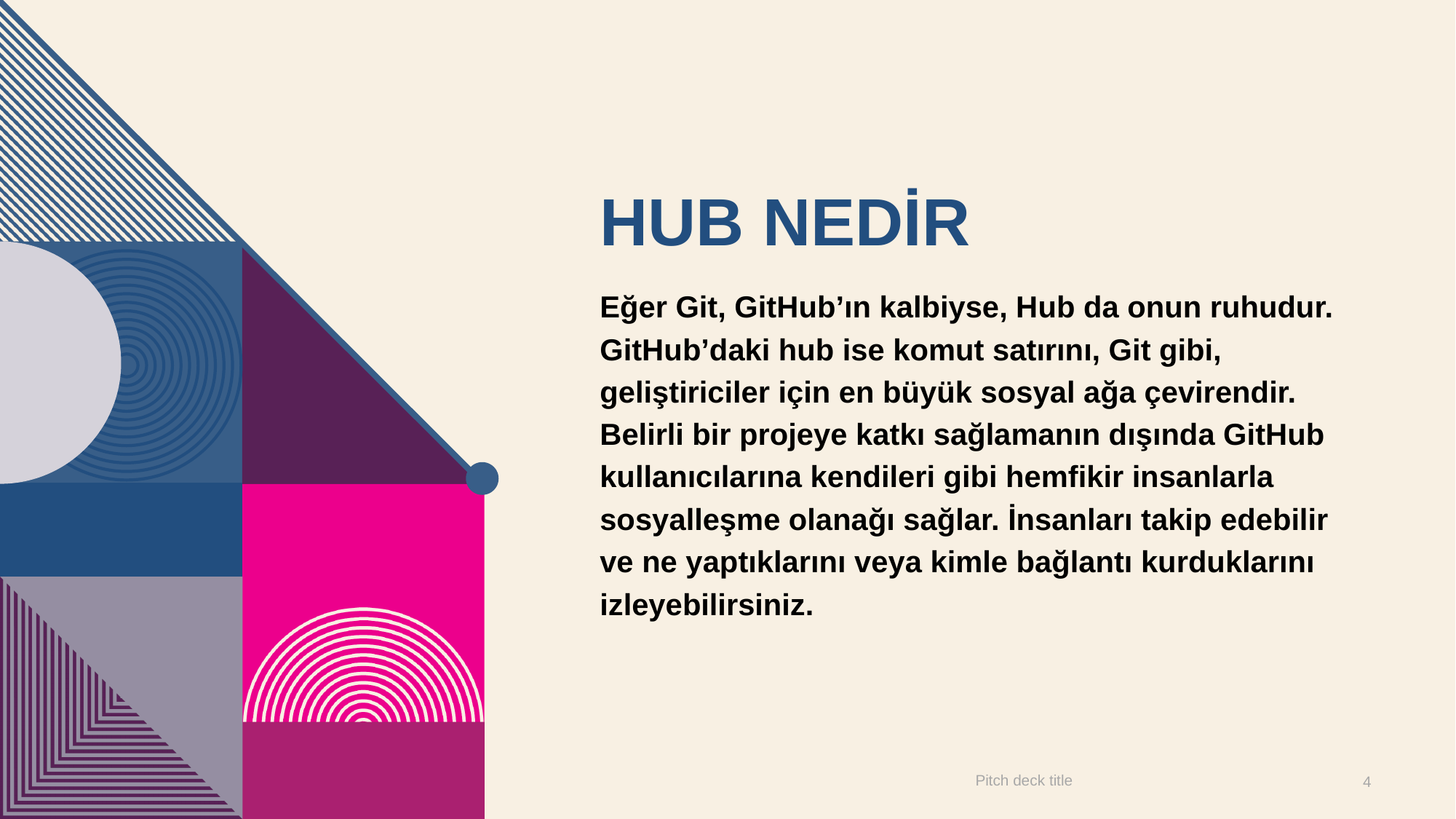

# Hub nedİr
Eğer Git, GitHub’ın kalbiyse, Hub da onun ruhudur. GitHub’daki hub ise komut satırını, Git gibi, geliştiriciler için en büyük sosyal ağa çevirendir.
Belirli bir projeye katkı sağlamanın dışında GitHub kullanıcılarına kendileri gibi hemfikir insanlarla sosyalleşme olanağı sağlar. İnsanları takip edebilir ve ne yaptıklarını veya kimle bağlantı kurduklarını izleyebilirsiniz.

Pitch deck title
4